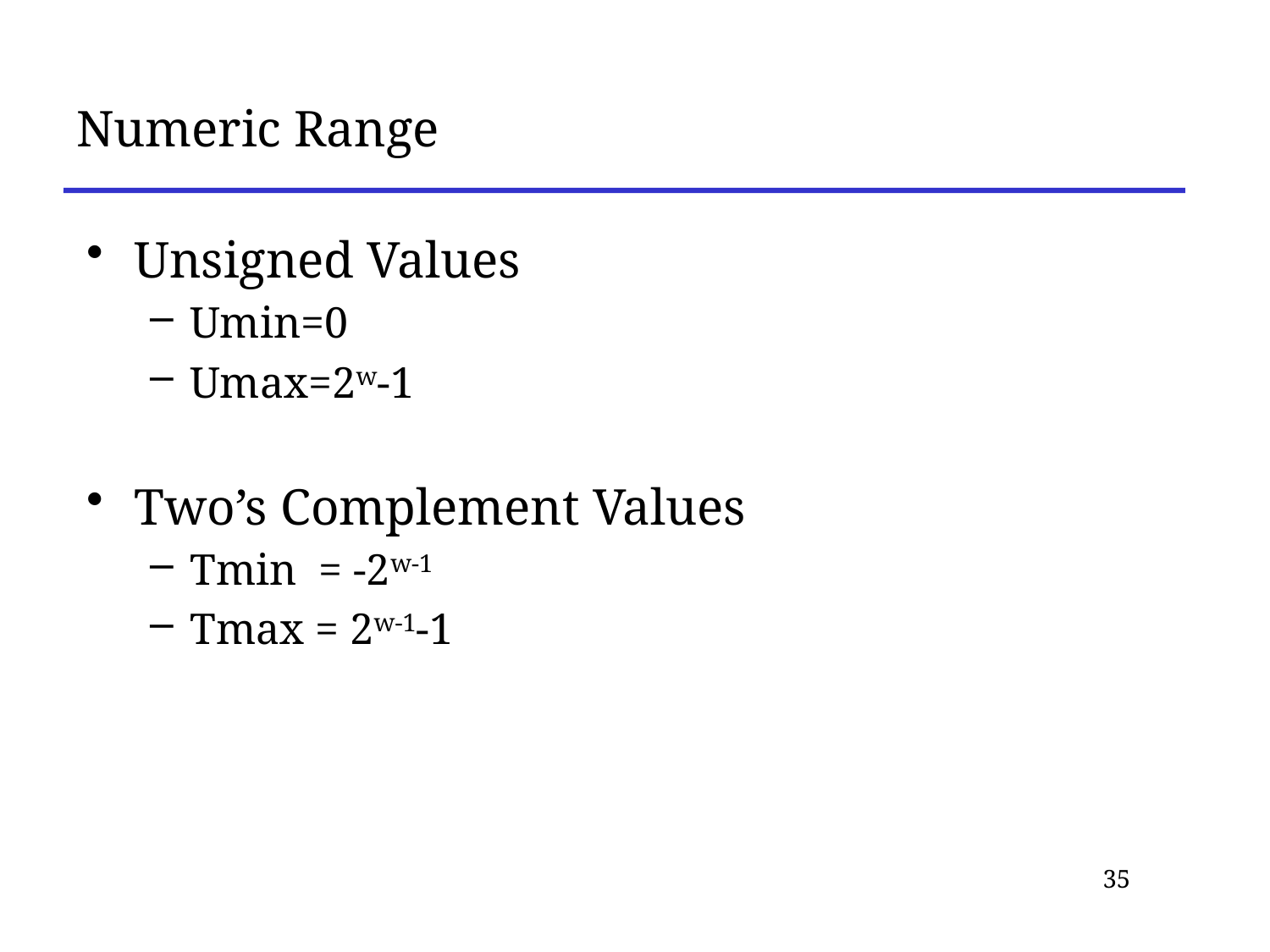

# Numeric Range
Unsigned Values
Umin=0
Umax=2w-1

Two’s Complement Values
Tmin  = -2w-1
Tmax = 2w-1-1
35